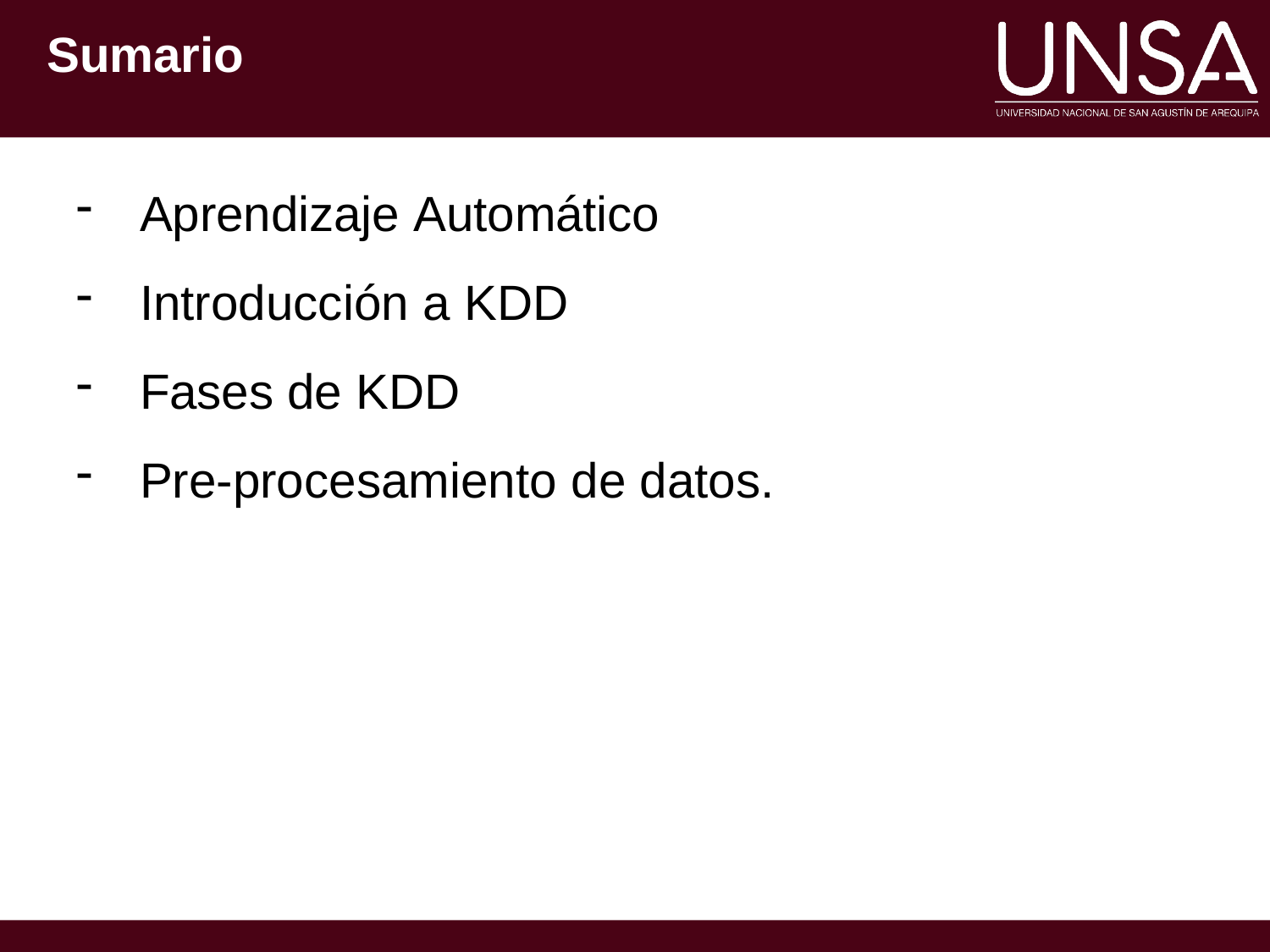

# Sumario
Aprendizaje Automático
Introducción a KDD
Fases de KDD
Pre-procesamiento de datos.